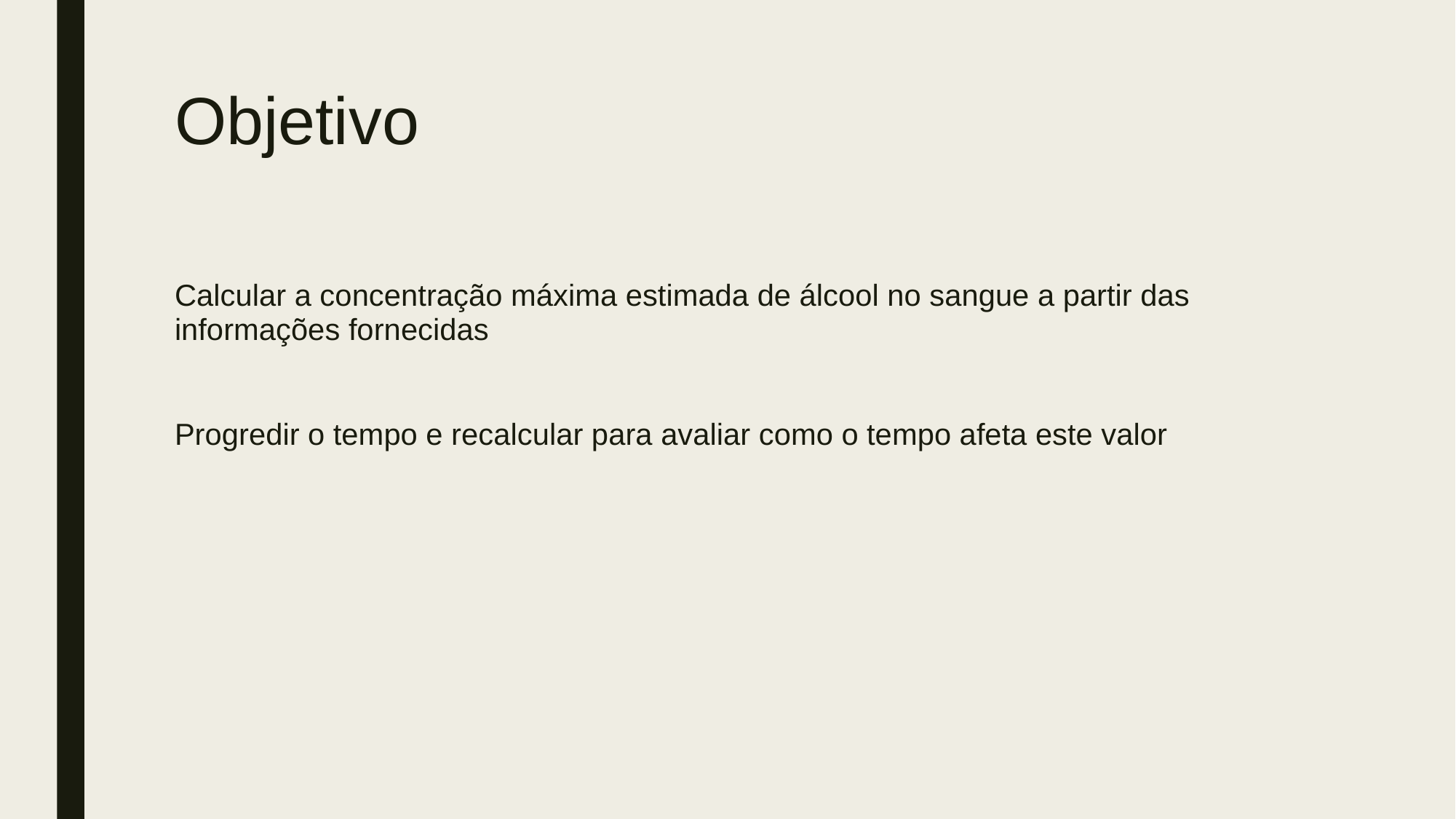

# Objetivo
Calcular a concentração máxima estimada de álcool no sangue a partir das informações fornecidas

Progredir o tempo e recalcular para avaliar como o tempo afeta este valor